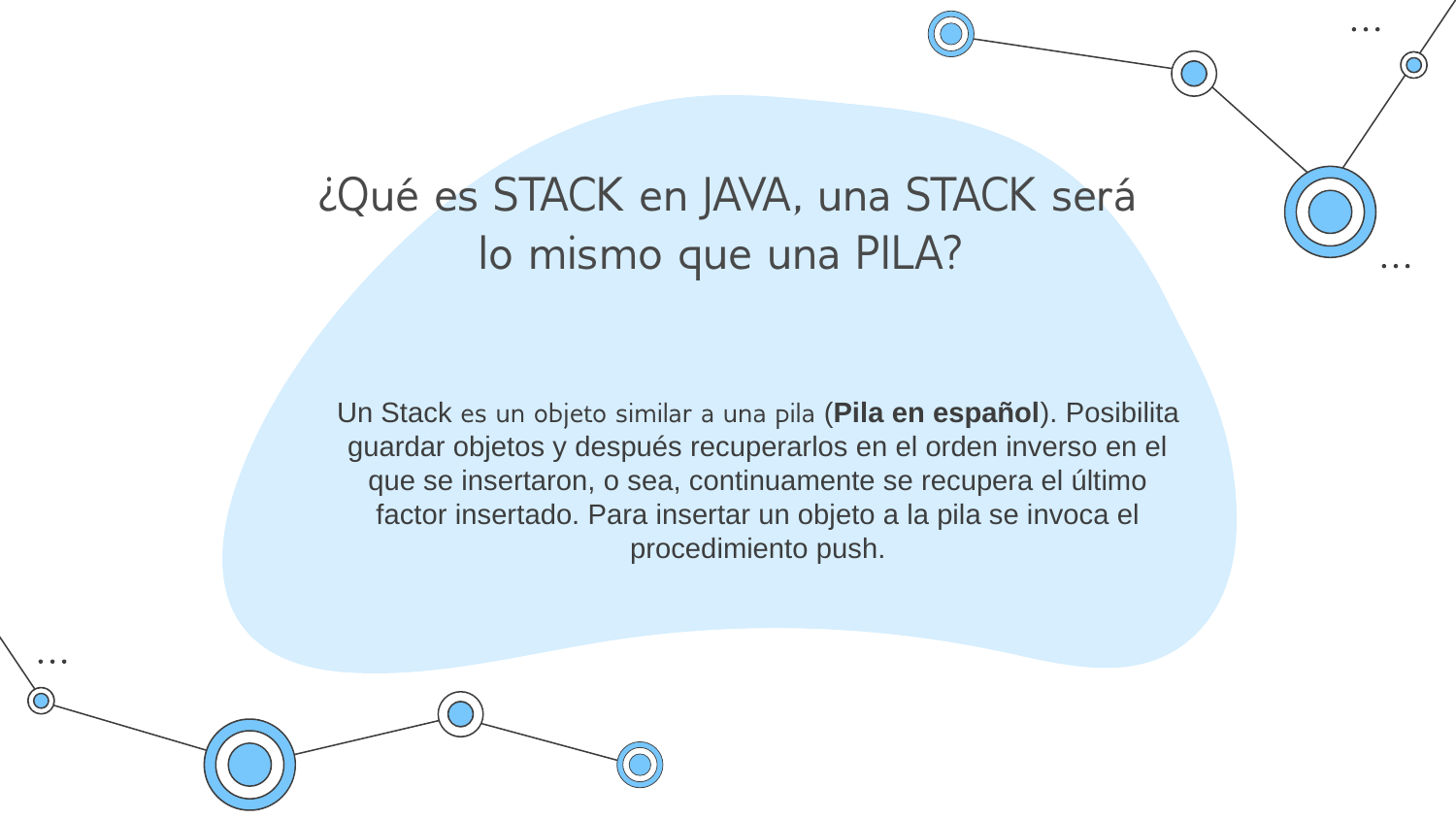

# ¿Qué es STACK en JAVA, una STACK será lo mismo que una PILA?
Un Stack es un objeto similar a una pila (Pila en español). Posibilita guardar objetos y después recuperarlos en el orden inverso en el que se insertaron, o sea, continuamente se recupera el último factor insertado. Para insertar un objeto a la pila se invoca el procedimiento push.